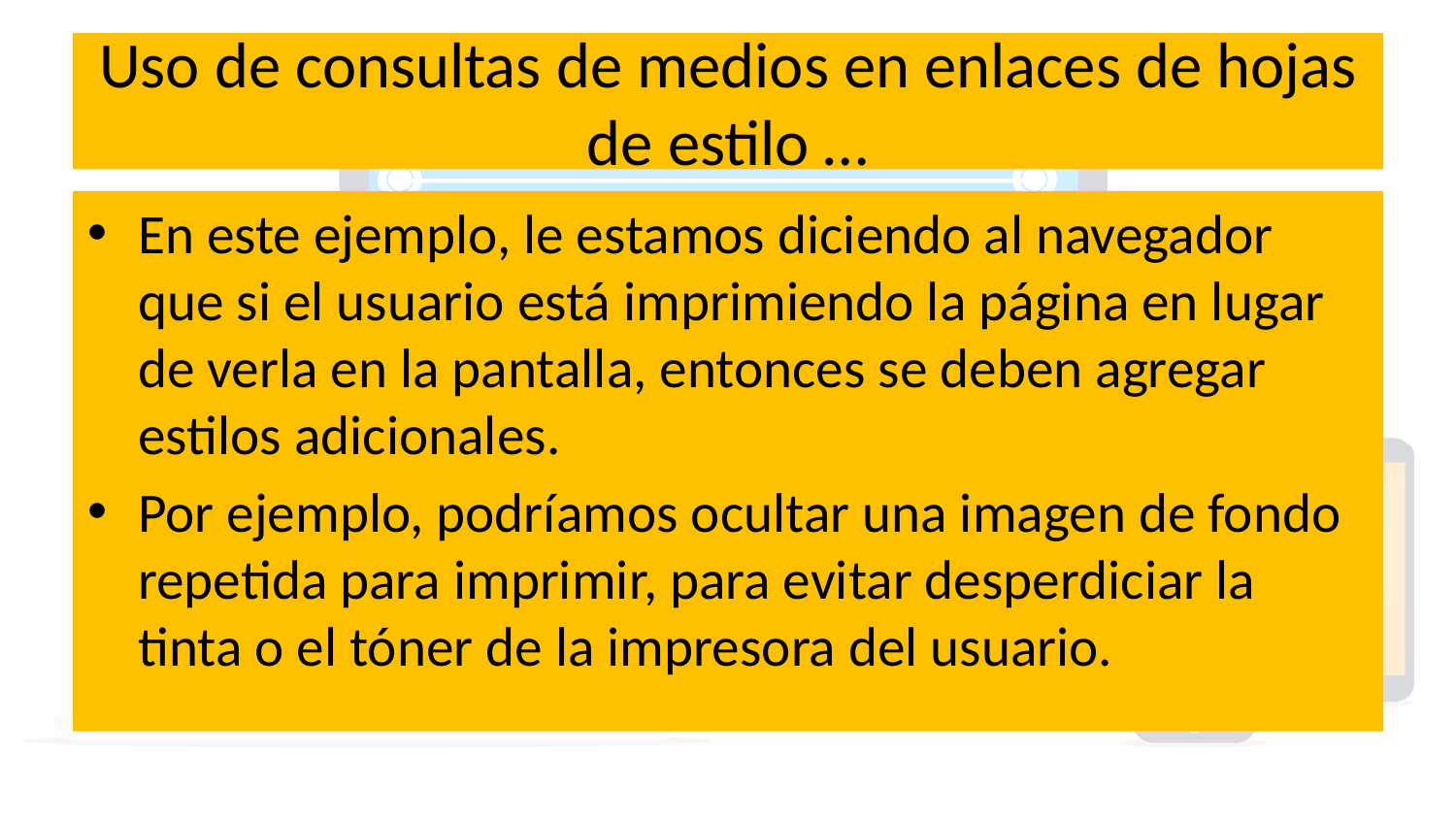

# Uso de consultas de medios en enlaces de hojas de estilo …
En este ejemplo, le estamos diciendo al navegador que si el usuario está imprimiendo la página en lugar de verla en la pantalla, entonces se deben agregar estilos adicionales.
Por ejemplo, podríamos ocultar una imagen de fondo repetida para imprimir, para evitar desperdiciar la tinta o el tóner de la impresora del usuario.